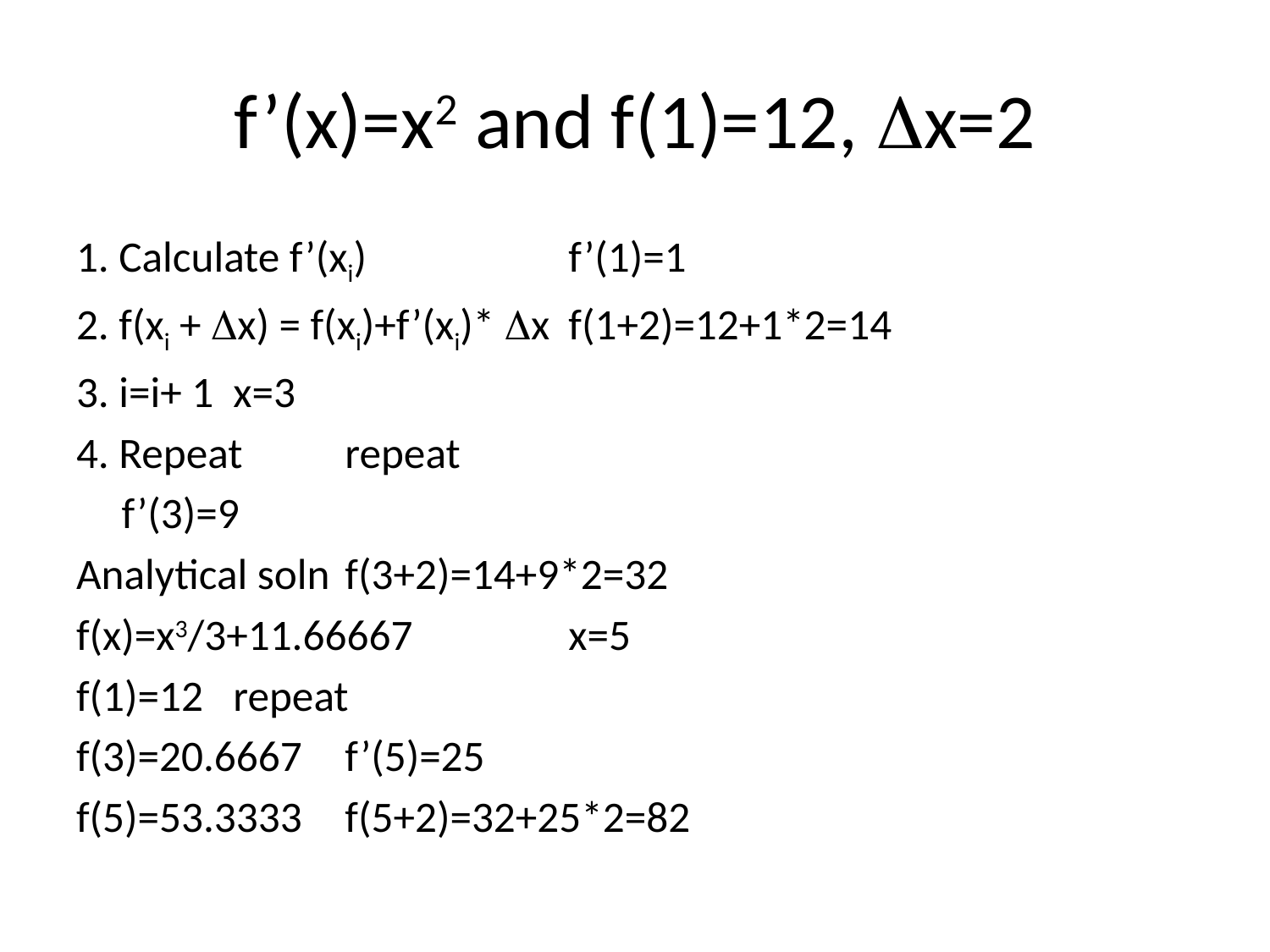

# f’(x)=x2 and f(1)=12, Δx=2
1. Calculate f’(xi)			f’(1)=1
2. f(xi + Δx) = f(xi)+f’(xi)* Δx		f(1+2)=12+1*2=14
3. i=i+ 1 				x=3
4. Repeat				repeat
						f’(3)=9
Analytical soln			f(3+2)=14+9*2=32
f(x)=x3/3+11.66667			x=5
f(1)=12				repeat
f(3)=20.6667				f’(5)=25
f(5)=53.3333				f(5+2)=32+25*2=82